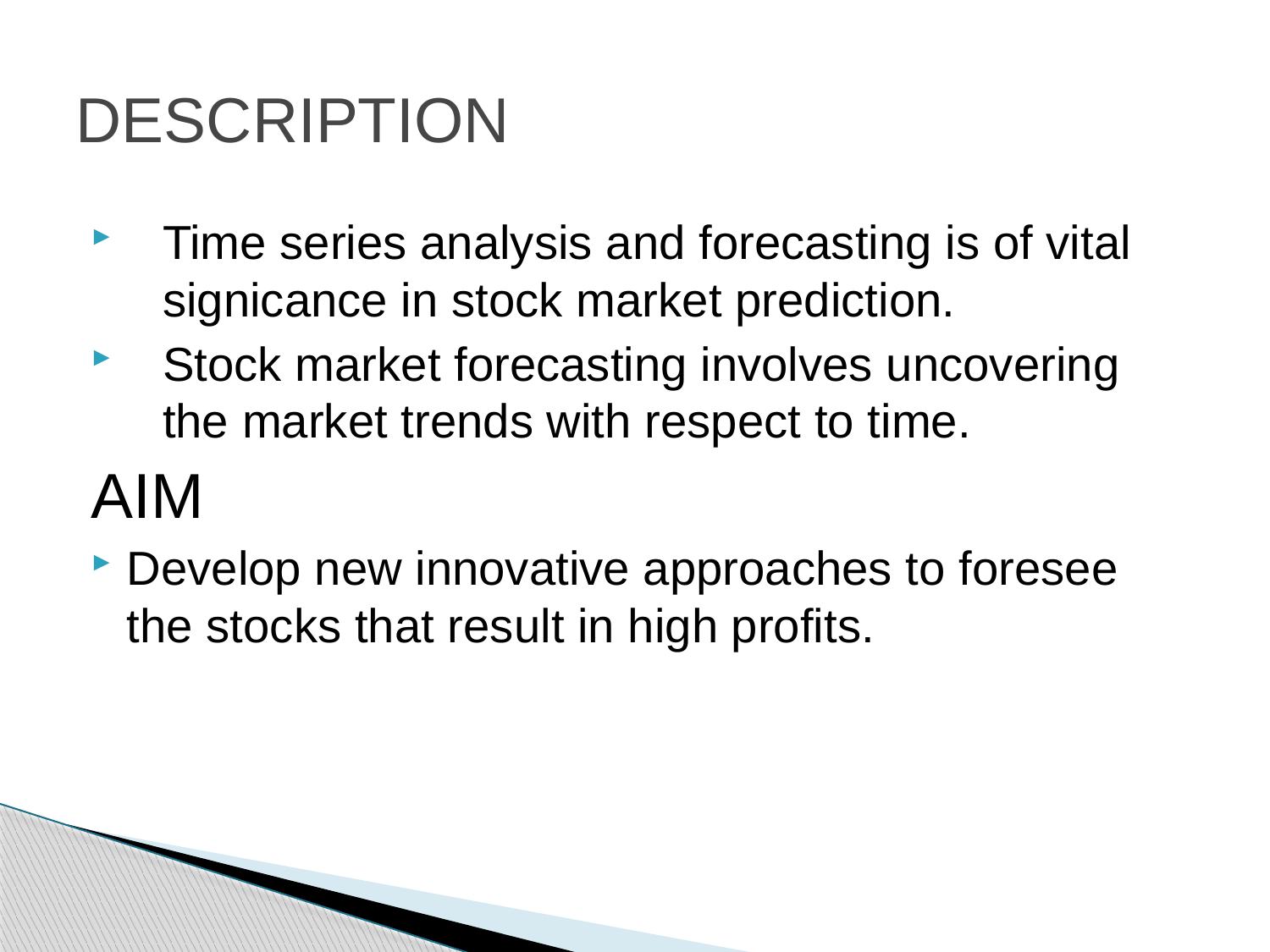

# DESCRIPTION
Time series analysis and forecasting is of vital signicance in stock market prediction.
Stock market forecasting involves uncovering the market trends with respect to time.
AIM
Develop new innovative approaches to foresee the stocks that result in high profits.